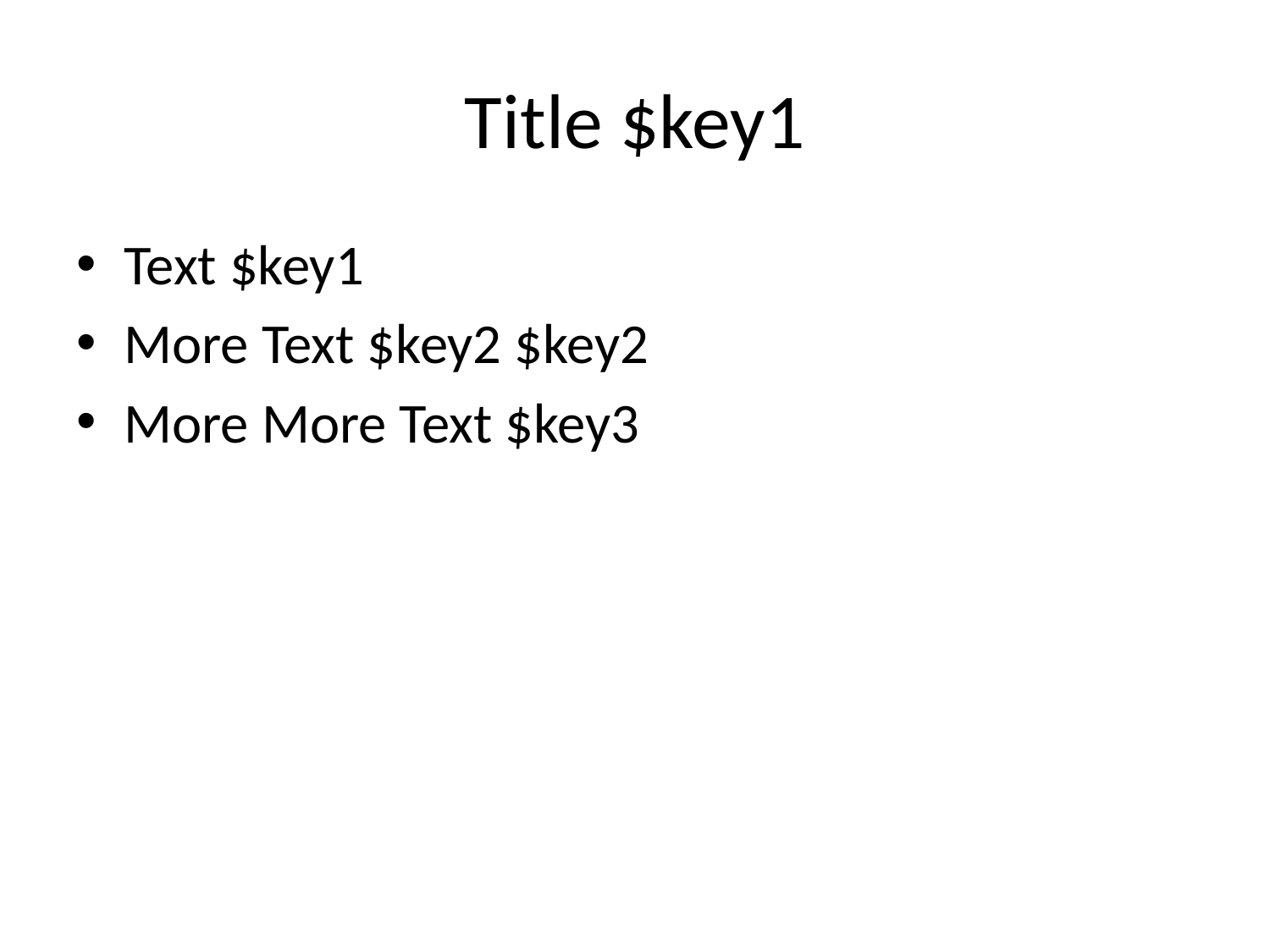

# Title $key1
Text $key1
More Text $key2 $key2
More More Text $key3